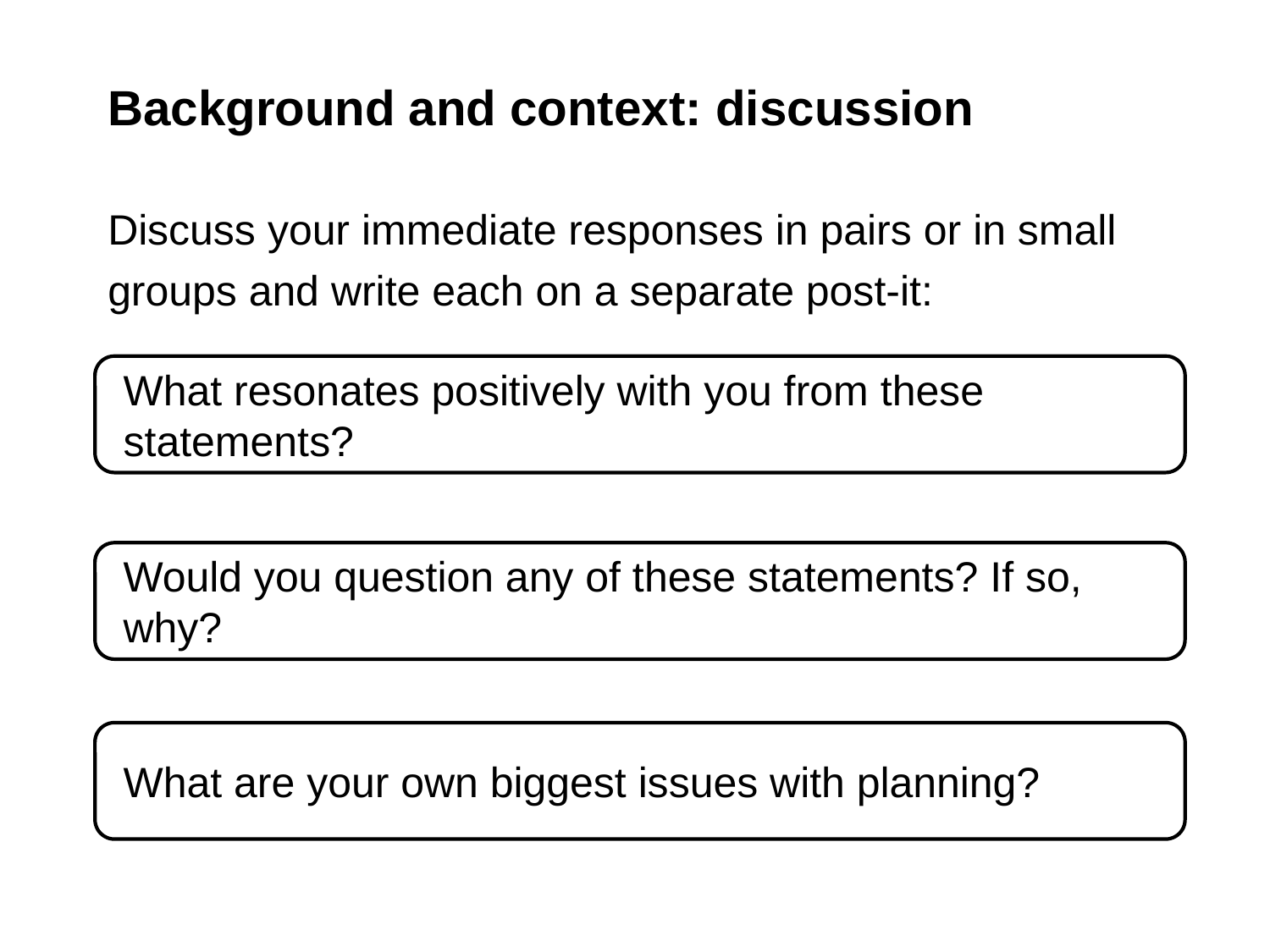

# Background and context: discussion
Discuss your immediate responses in pairs or in small groups and write each on a separate post-it:

What resonates positively with you from these statements?
Would you question any of these statements? If so, why?
What are your own biggest issues with planning?